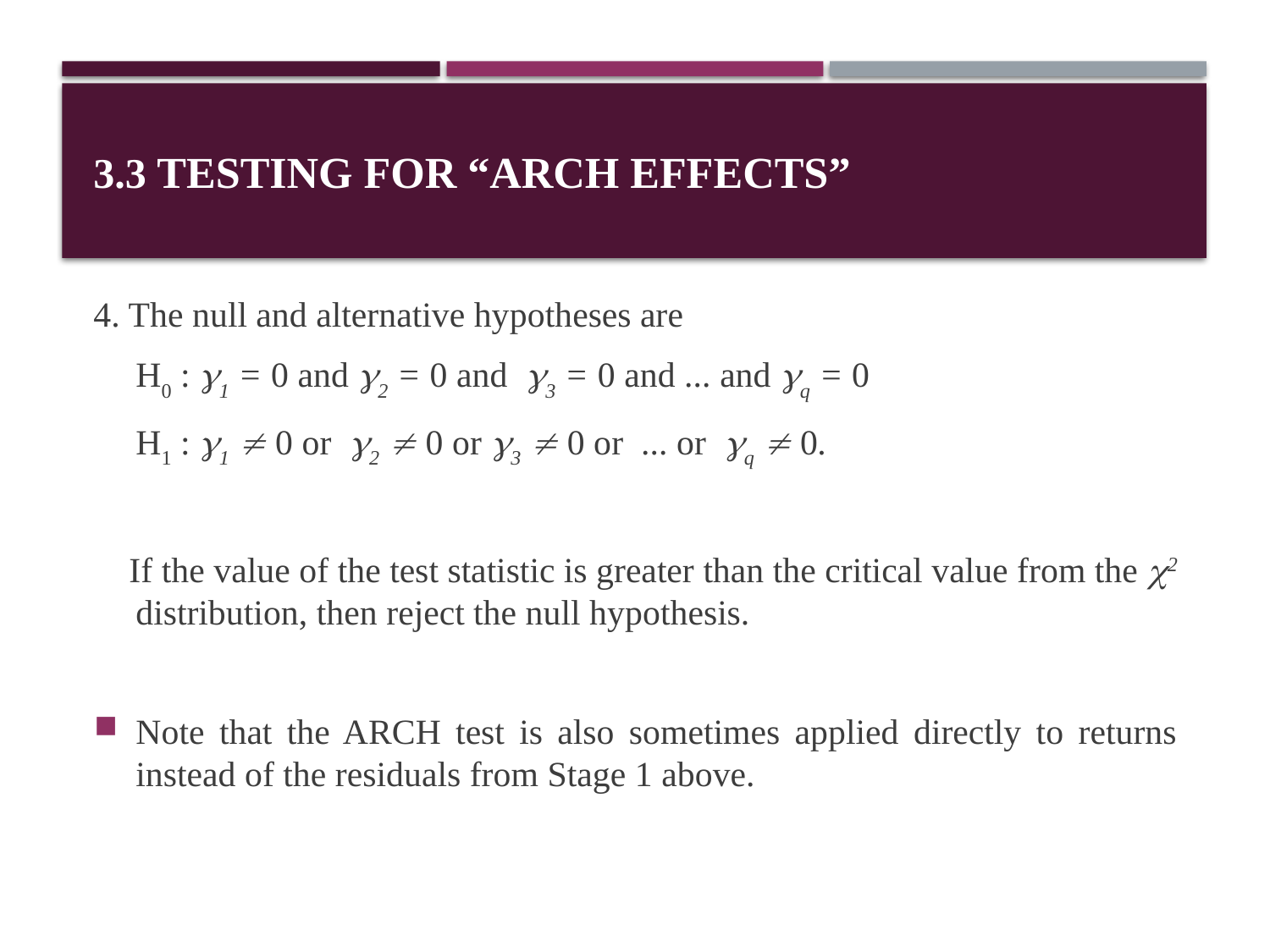

# 3.3 Testing for “ARCH Effects”
4. The null and alternative hypotheses are
	H0 : γ1 = 0 and γ2 = 0 and  γ3 = 0 and ... and γq = 0
	H1 : γ1 ≠ 0 or  γ2 ≠ 0 or γ3 ≠ 0 or  ... or  γq ≠ 0.

    If the value of the test statistic is greater than the critical value from the χ2 distribution, then reject the null hypothesis.

Note that the ARCH test is also sometimes applied directly to returns instead of the residuals from Stage 1 above.

38